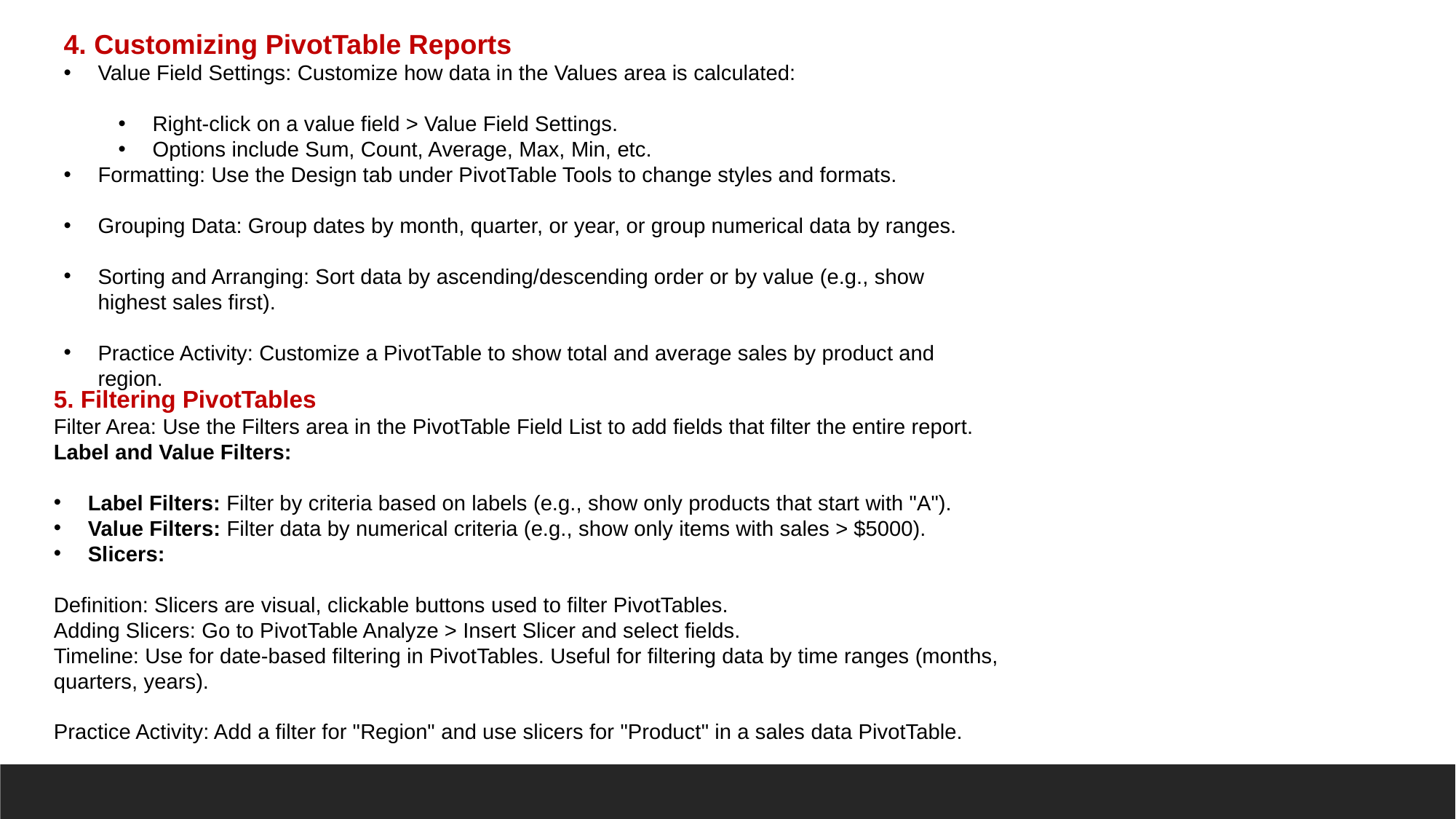

4. Customizing PivotTable Reports
Value Field Settings: Customize how data in the Values area is calculated:

Right-click on a value field > Value Field Settings.
Options include Sum, Count, Average, Max, Min, etc.
Formatting: Use the Design tab under PivotTable Tools to change styles and formats.

Grouping Data: Group dates by month, quarter, or year, or group numerical data by ranges.

Sorting and Arranging: Sort data by ascending/descending order or by value (e.g., show highest sales first).

Practice Activity: Customize a PivotTable to show total and average sales by product and region.

5. Filtering PivotTables
Filter Area: Use the Filters area in the PivotTable Field List to add fields that filter the entire report.
Label and Value Filters:

Label Filters: Filter by criteria based on labels (e.g., show only products that start with "A").
Value Filters: Filter data by numerical criteria (e.g., show only items with sales > $5000).
Slicers:

Definition: Slicers are visual, clickable buttons used to filter PivotTables.
Adding Slicers: Go to PivotTable Analyze > Insert Slicer and select fields.
Timeline: Use for date-based filtering in PivotTables. Useful for filtering data by time ranges (months, quarters, years).

Practice Activity: Add a filter for "Region" and use slicers for "Product" in a sales data PivotTable.